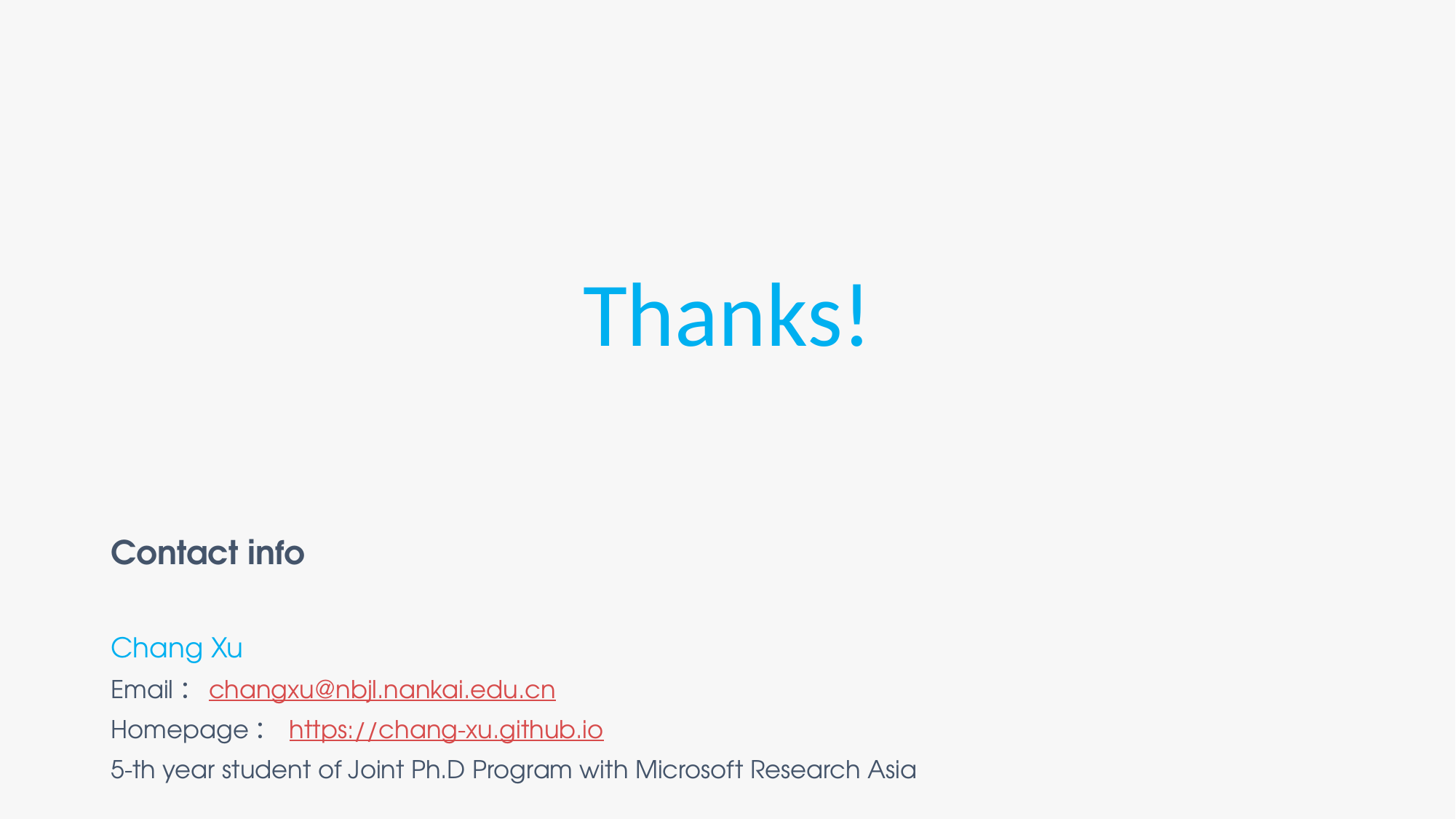

# Thanks!

Contact info

Chang Xu
Email：changxu@nbjl.nankai.edu.cn
Homepage： https://chang-xu.github.io
5-th year student of Joint Ph.D Program with Microsoft Research Asia